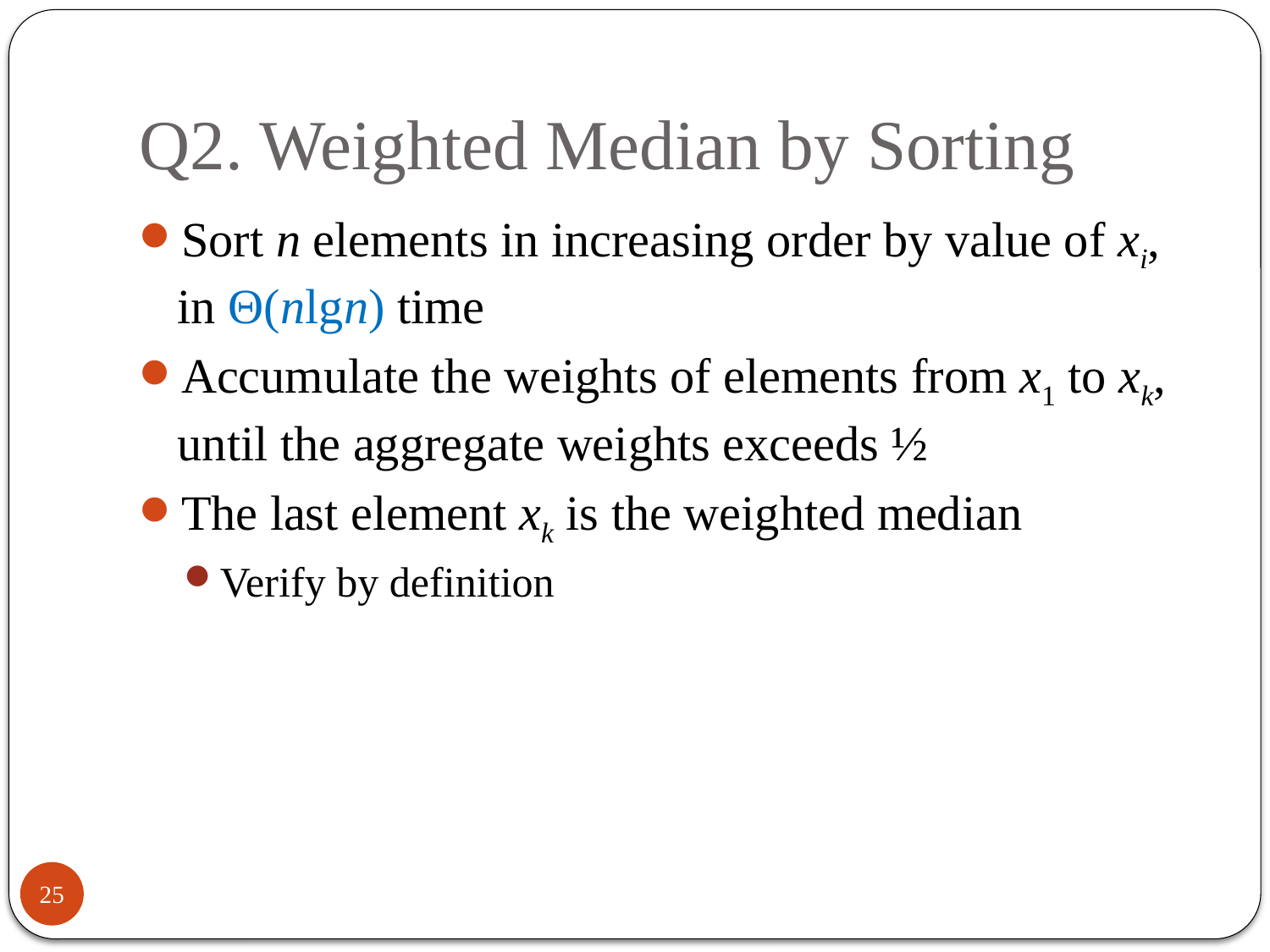

# Q2. Weighted Median by Sorting
Sort n elements in increasing order by value of xi, in Θ(nlgn) time
Accumulate the weights of elements from x1 to xk, until the aggregate weights exceeds ½
The last element xk is the weighted median
Verify by definition
25